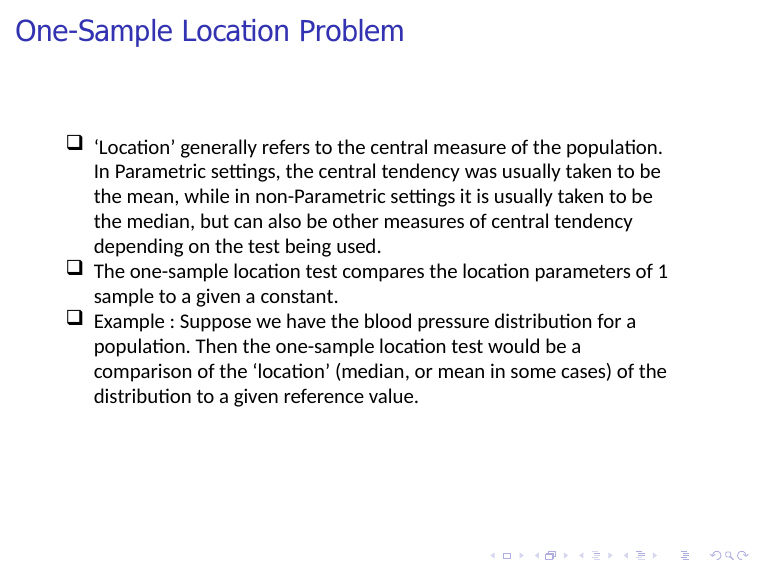

# One-Sample Location Problem
‘Location’ generally refers to the central measure of the population. In Parametric settings, the central tendency was usually taken to be the mean, while in non-Parametric settings it is usually taken to be the median, but can also be other measures of central tendency depending on the test being used.
The one-sample location test compares the location parameters of 1 sample to a given a constant.
Example : Suppose we have the blood pressure distribution for a population. Then the one-sample location test would be a comparison of the ‘location’ (median, or mean in some cases) of the distribution to a given reference value.